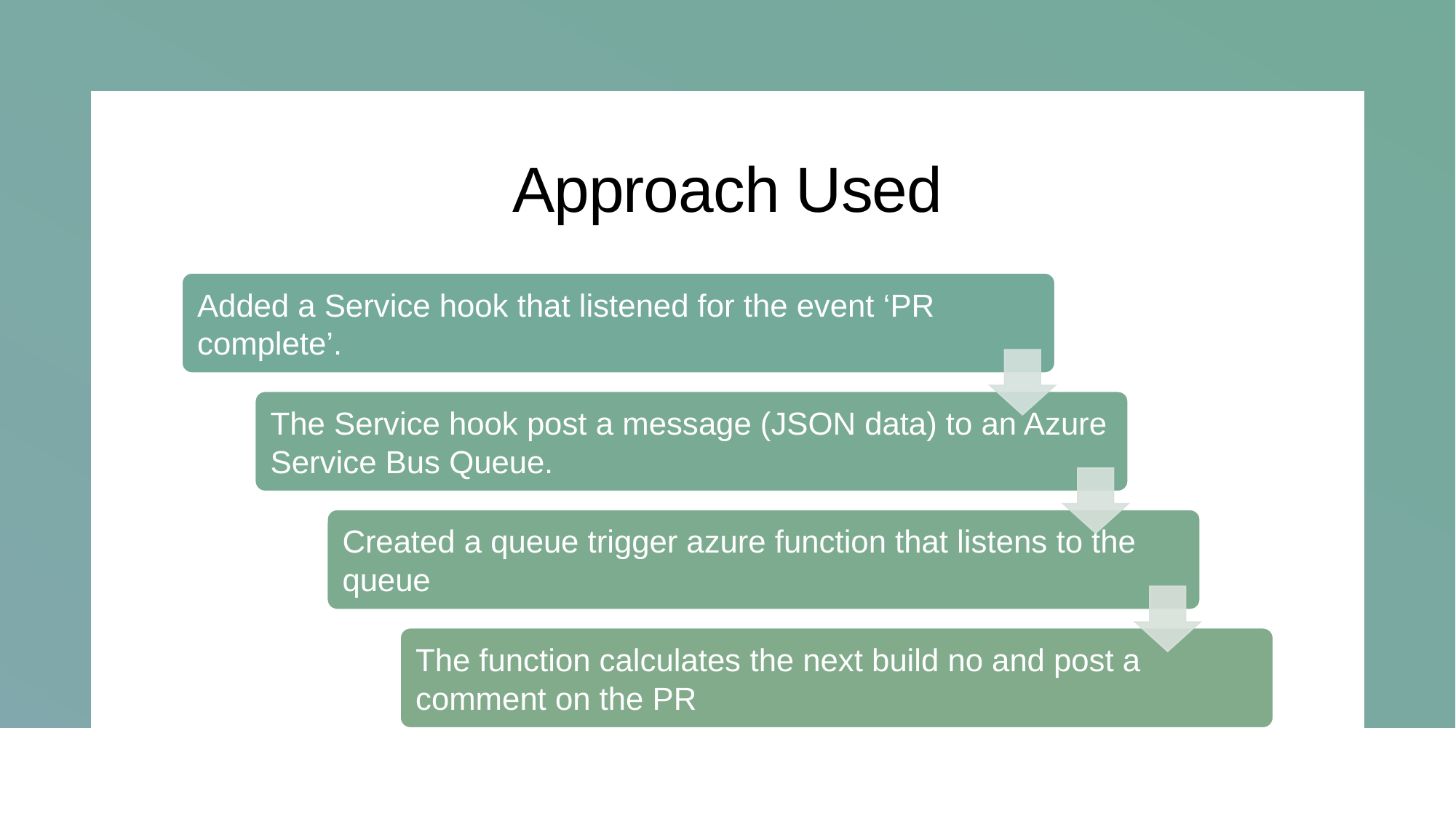

# Approach Used
Added a Service hook that listened for the event ‘PR complete’.
The Service hook post a message (JSON data) to an Azure Service Bus Queue.
Created a queue trigger azure function that listens to the queue
The function calculates the next build no and post a comment on the PR